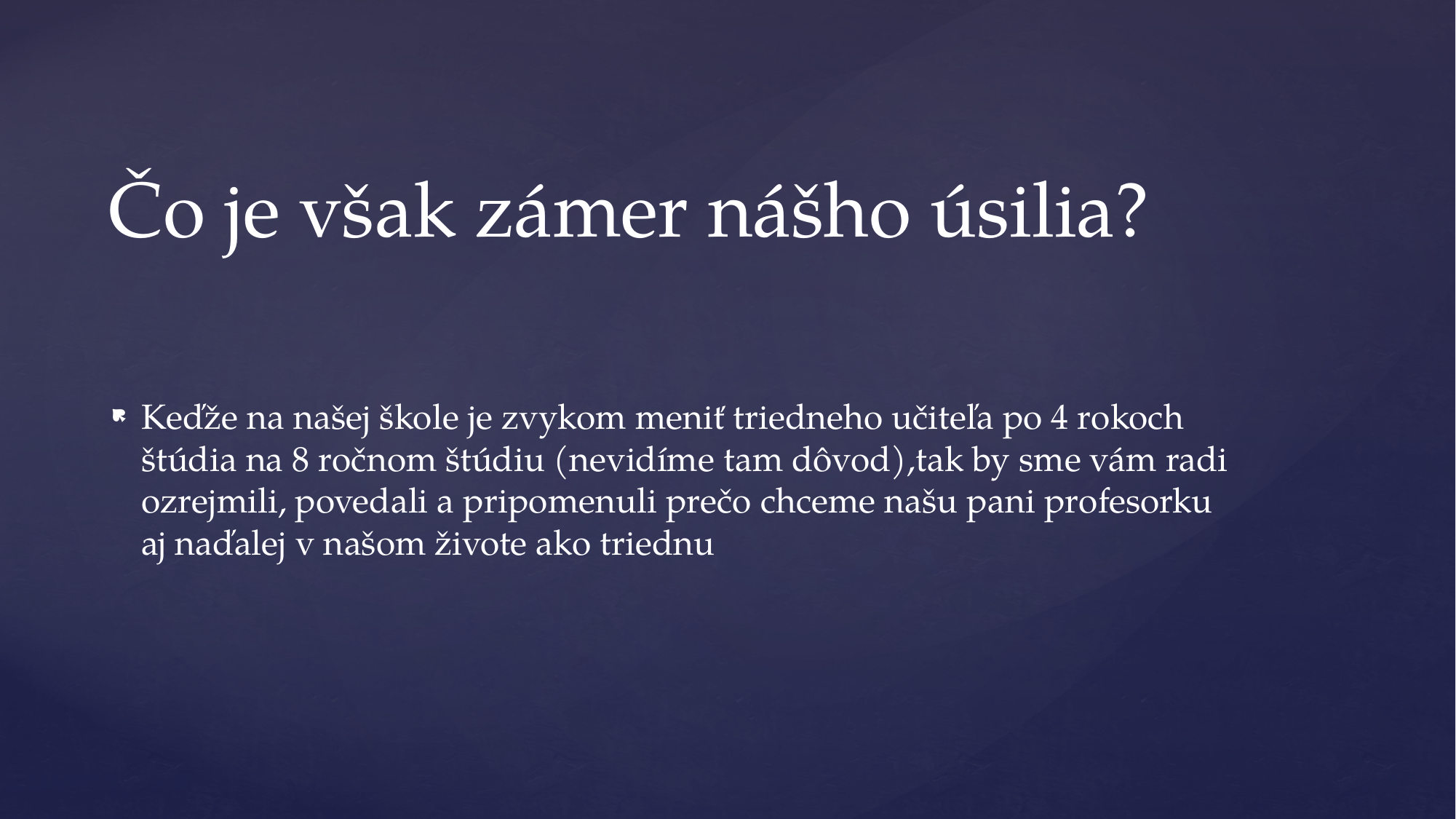

Čo je však zámer nášho úsilia?
# Keďže na našej škole je zvykom meniť triedneho učiteľa po 4 rokoch štúdia na 8 ročnom štúdiu (nevidíme tam dôvod),tak by sme vám radi ozrejmili, povedali a pripomenuli prečo chceme našu pani profesorku aj naďalej v našom živote ako triednu